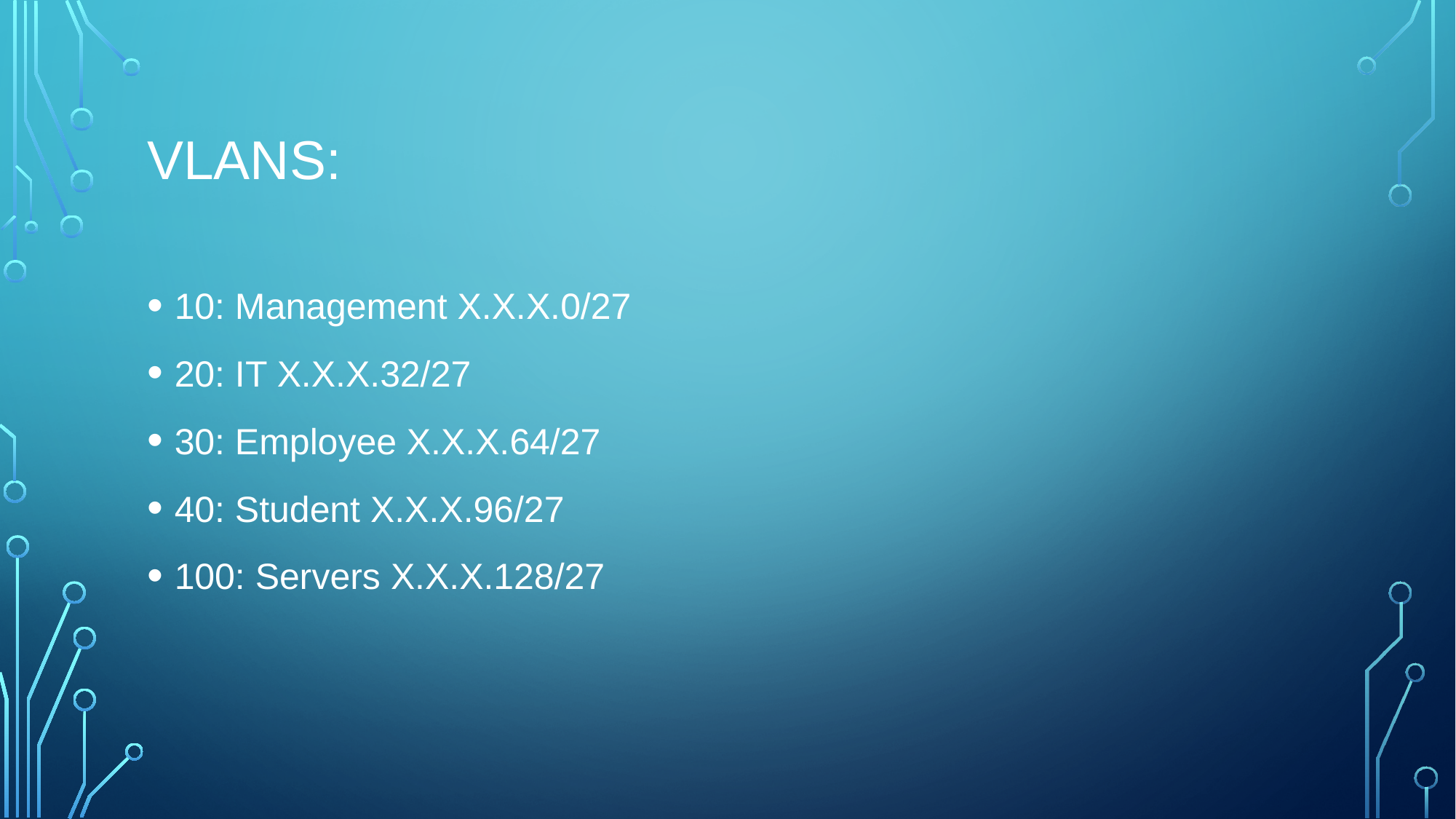

# VLANS:
10: Management X.X.X.0/27
20: IT X.X.X.32/27
30: Employee X.X.X.64/27
40: Student X.X.X.96/27
100: Servers X.X.X.128/27